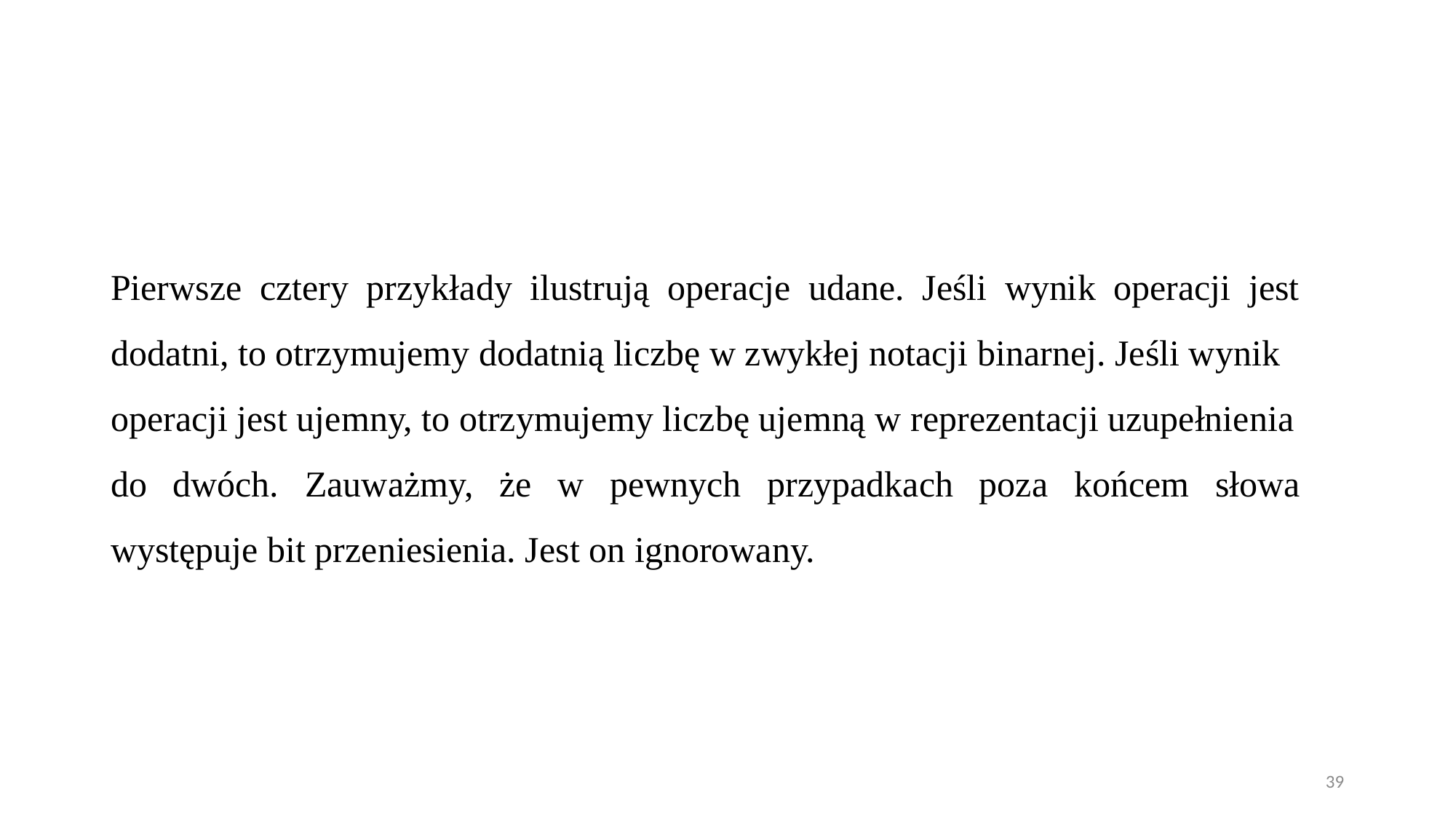

Pierwsze cztery przykłady ilustrują operacje udane. Jeśli wynik operacji jest dodatni, to otrzymujemy dodatnią liczbę w zwykłej notacji binarnej. Jeśli wynik
operacji jest ujemny, to otrzymujemy liczbę ujemną w reprezentacji uzupełnienia
do dwóch. Zauważmy, że w pewnych przypadkach poza końcem słowa występuje bit przeniesienia. Jest on ignorowany.
39